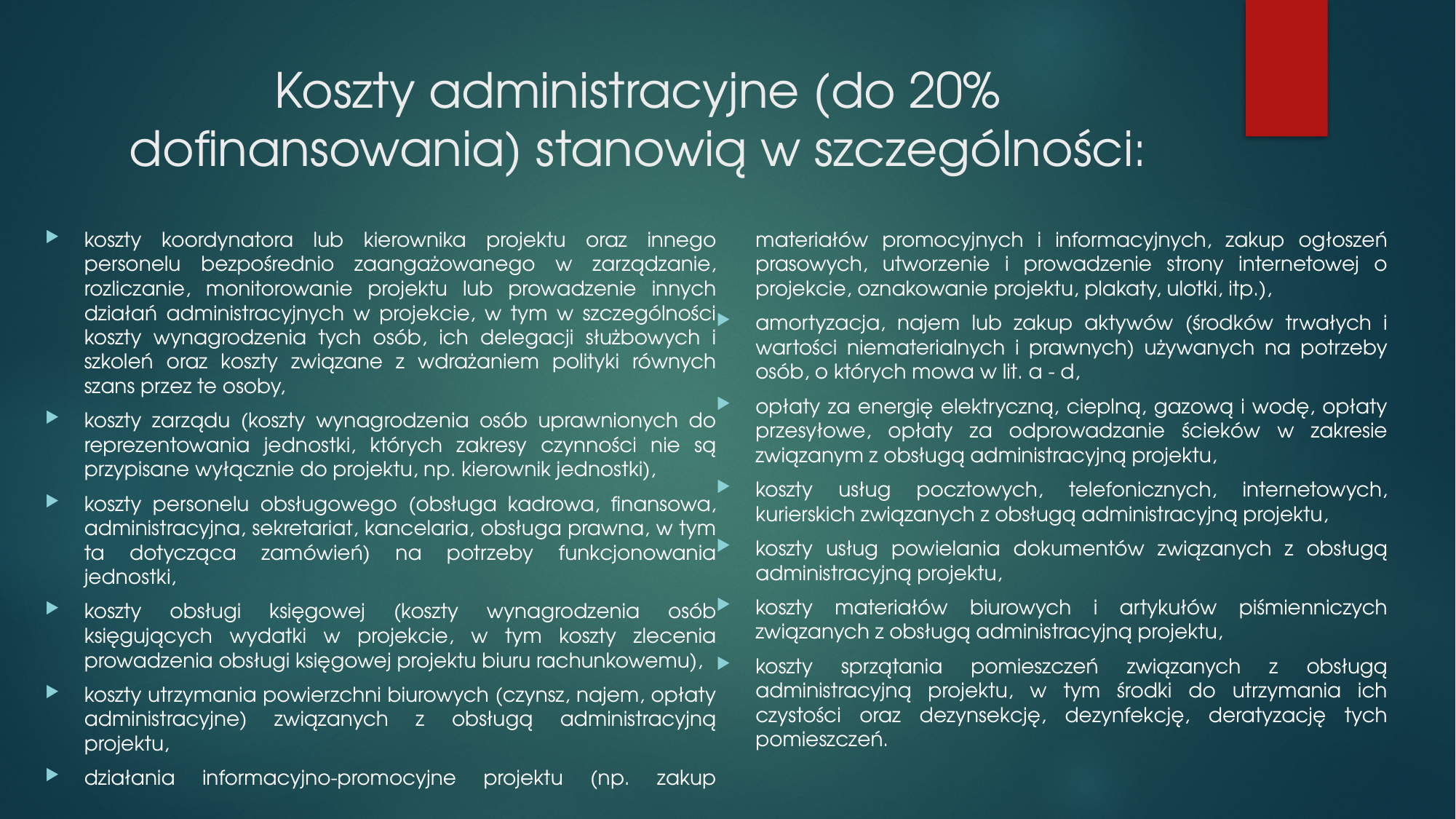

# Koszty administracyjne (do 20% dofinansowania) stanowią w szczególności:
koszty koordynatora lub kierownika projektu oraz innego personelu bezpośrednio zaangażowanego w zarządzanie, rozliczanie, monitorowanie projektu lub prowadzenie innych działań administracyjnych w projekcie, w tym w szczególności koszty wynagrodzenia tych osób, ich delegacji służbowych i szkoleń oraz koszty związane z wdrażaniem polityki równych szans przez te osoby,
koszty zarządu (koszty wynagrodzenia osób uprawnionych do reprezentowania jednostki, których zakresy czynności nie są przypisane wyłącznie do projektu, np. kierownik jednostki),
koszty personelu obsługowego (obsługa kadrowa, finansowa, administracyjna, sekretariat, kancelaria, obsługa prawna, w tym ta dotycząca zamówień) na potrzeby funkcjonowania jednostki,
koszty obsługi księgowej (koszty wynagrodzenia osób księgujących wydatki w projekcie, w tym koszty zlecenia prowadzenia obsługi księgowej projektu biuru rachunkowemu),
koszty utrzymania powierzchni biurowych (czynsz, najem, opłaty administracyjne) związanych z obsługą administracyjną projektu,
działania informacyjno-promocyjne projektu (np. zakup materiałów promocyjnych i informacyjnych, zakup ogłoszeń prasowych, utworzenie i prowadzenie strony internetowej o projekcie, oznakowanie projektu, plakaty, ulotki, itp.),
amortyzacja, najem lub zakup aktywów (środków trwałych i wartości niematerialnych i prawnych) używanych na potrzeby osób, o których mowa w lit. a - d,
opłaty za energię elektryczną, cieplną, gazową i wodę, opłaty przesyłowe, opłaty za odprowadzanie ścieków w zakresie związanym z obsługą administracyjną projektu,
koszty usług pocztowych, telefonicznych, internetowych, kurierskich związanych z obsługą administracyjną projektu,
koszty usług powielania dokumentów związanych z obsługą administracyjną projektu,
koszty materiałów biurowych i artykułów piśmienniczych związanych z obsługą administracyjną projektu,
koszty sprzątania pomieszczeń związanych z obsługą administracyjną projektu, w tym środki do utrzymania ich czystości oraz dezynsekcję, dezynfekcję, deratyzację tych pomieszczeń.